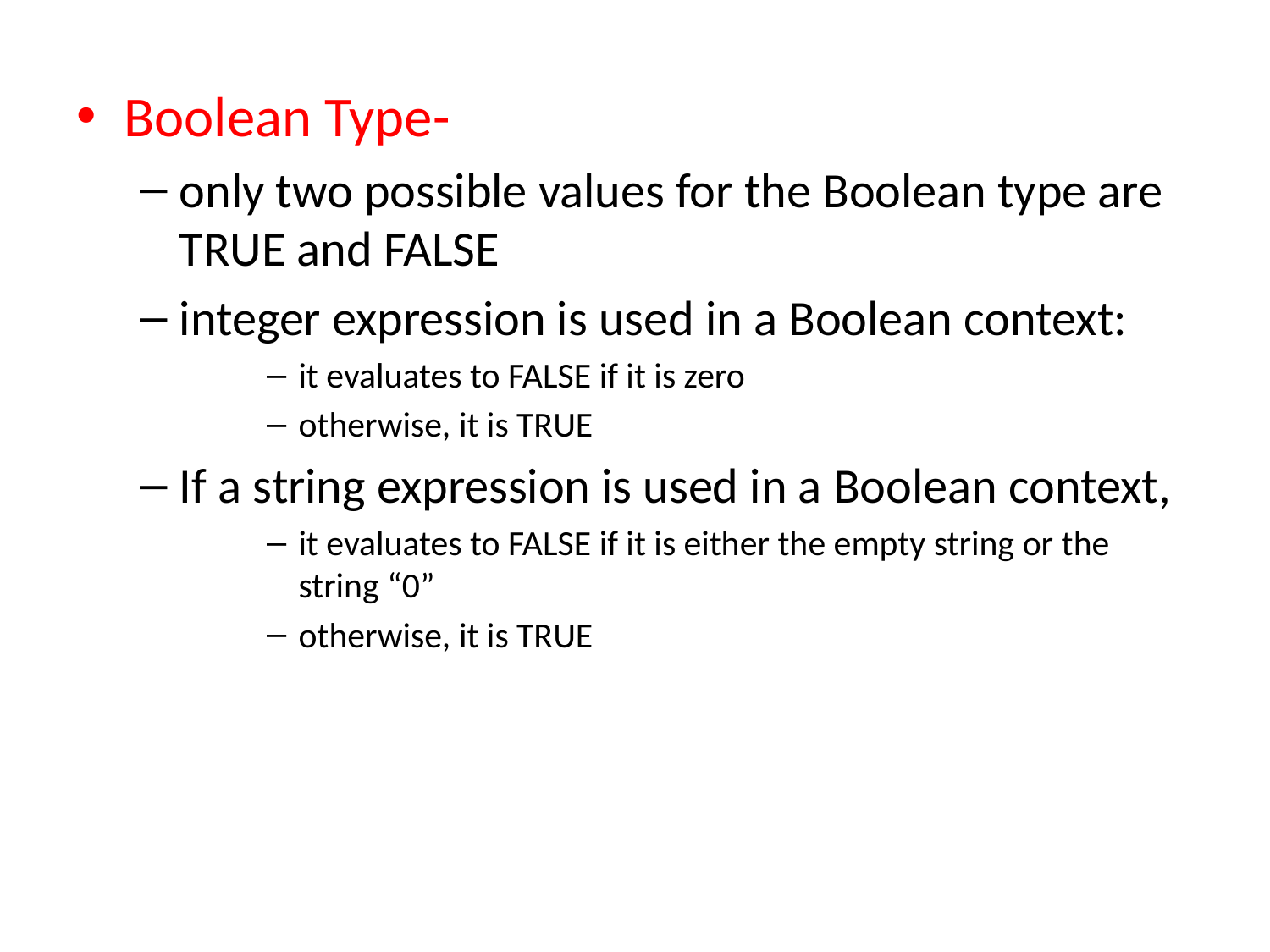

Boolean Type-
only two possible values for the Boolean type are TRUE and FALSE
integer expression is used in a Boolean context:
it evaluates to FALSE if it is zero
otherwise, it is TRUE
If a string expression is used in a Boolean context,
it evaluates to FALSE if it is either the empty string or the string “0”
otherwise, it is TRUE